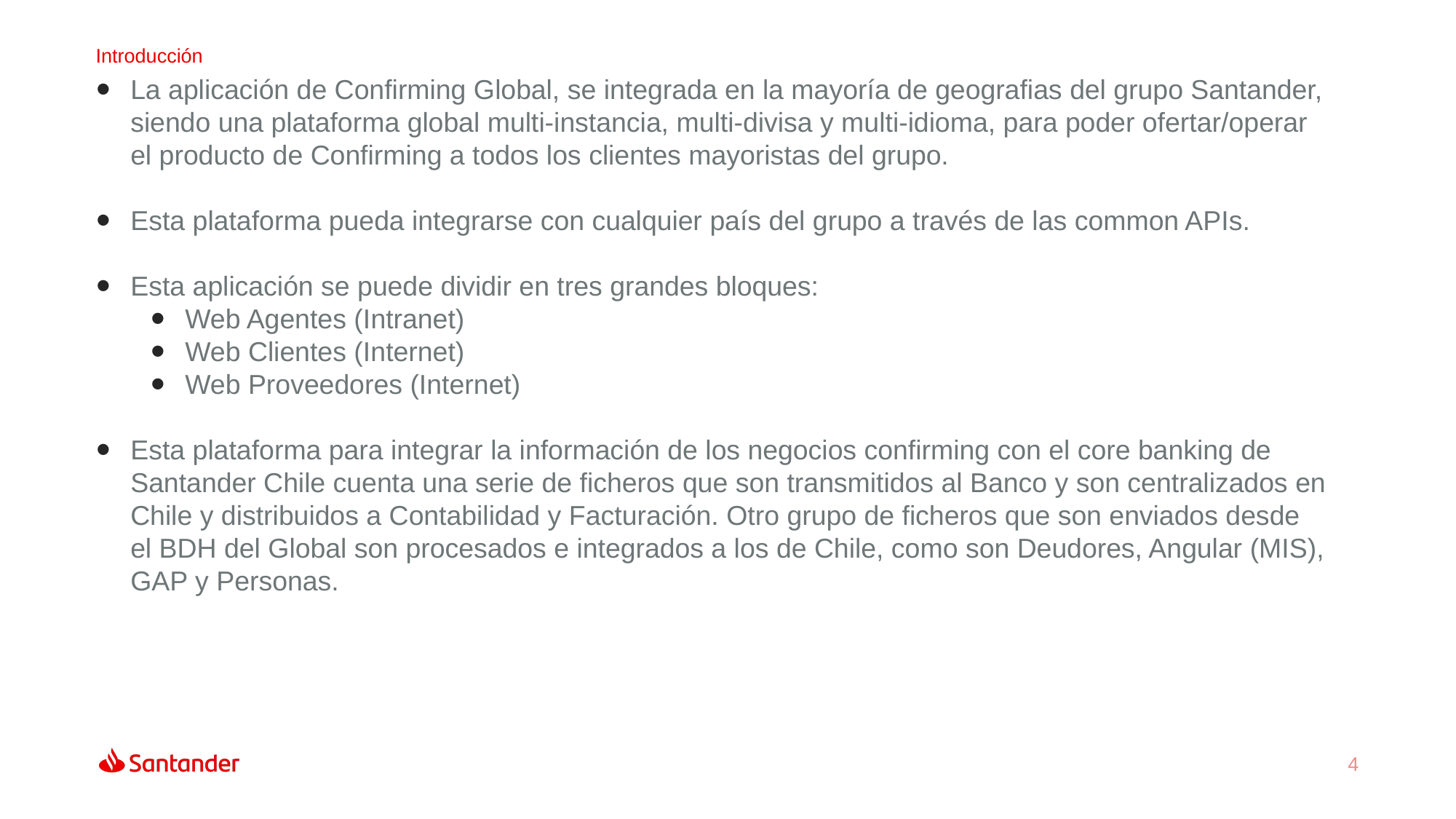

Introducción
La aplicación de Confirming Global, se integrada en la mayoría de geografias del grupo Santander, siendo una plataforma global multi-instancia, multi-divisa y multi-idioma, para poder ofertar/operar el producto de Confirming a todos los clientes mayoristas del grupo.

Esta plataforma pueda integrarse con cualquier país del grupo a través de las common APIs.

Esta aplicación se puede dividir en tres grandes bloques:
Web Agentes (Intranet)
Web Clientes (Internet)
Web Proveedores (Internet)

Esta plataforma para integrar la información de los negocios confirming con el core banking de Santander Chile cuenta una serie de ficheros que son transmitidos al Banco y son centralizados en Chile y distribuidos a Contabilidad y Facturación. Otro grupo de ficheros que son enviados desde el BDH del Global son procesados e integrados a los de Chile, como son Deudores, Angular (MIS), GAP y Personas.

#

4